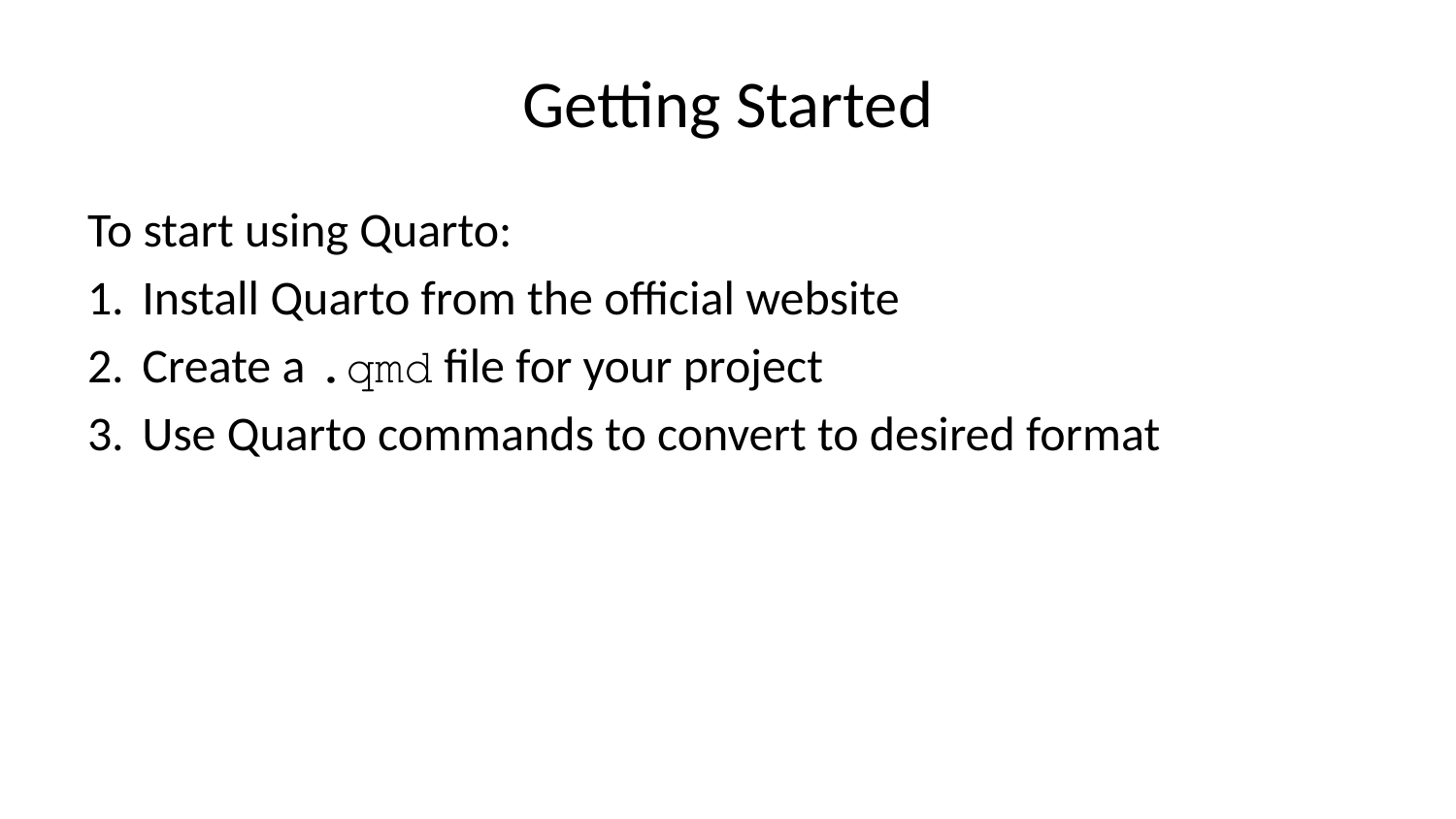

# Getting Started
To start using Quarto:
Install Quarto from the official website
Create a .qmd file for your project
Use Quarto commands to convert to desired format